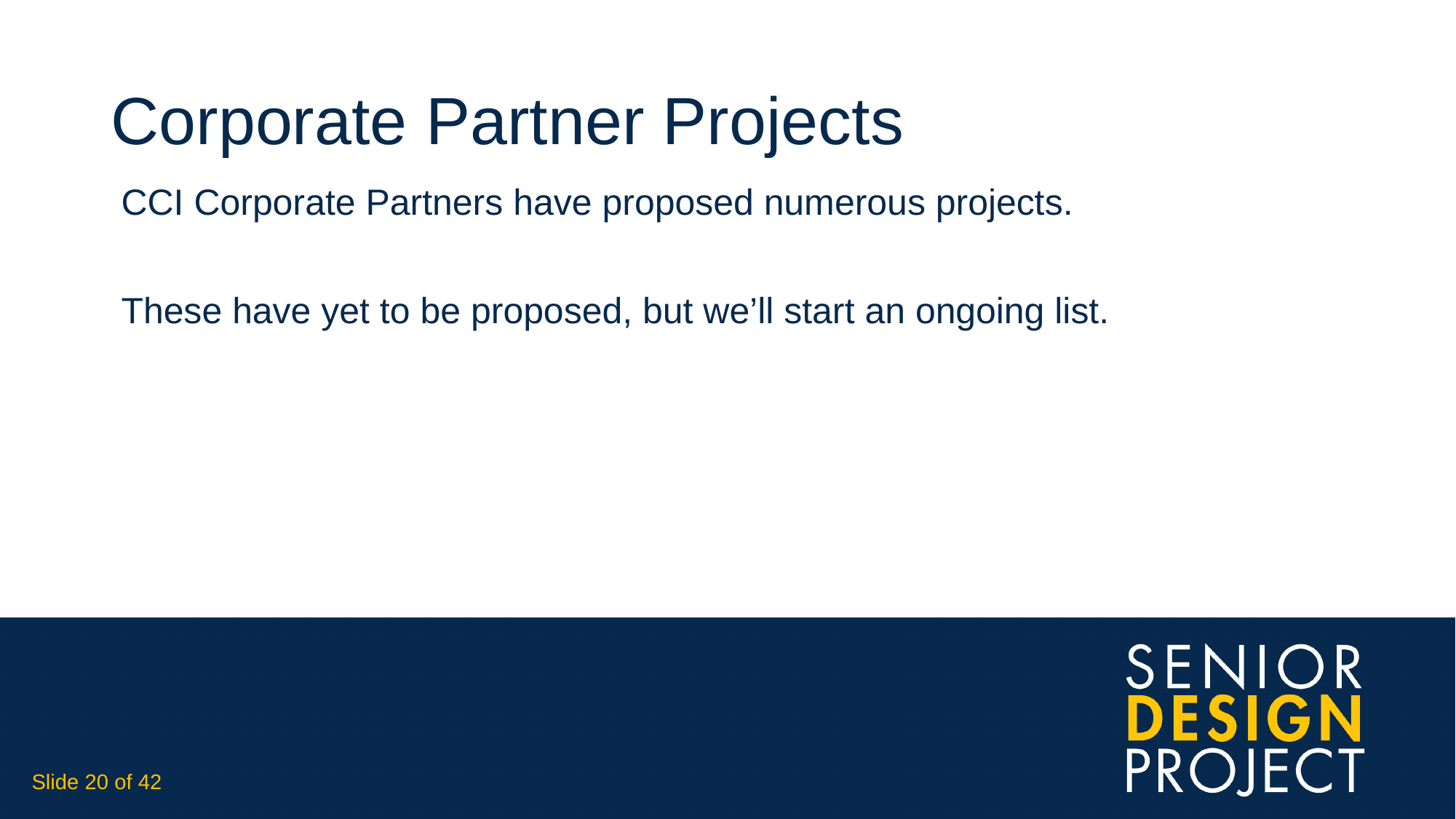

# Corporate Partner Projects
CCI Corporate Partners have proposed numerous projects.

These have yet to be proposed, but we’ll start an ongoing list.
Slide 20 of 42